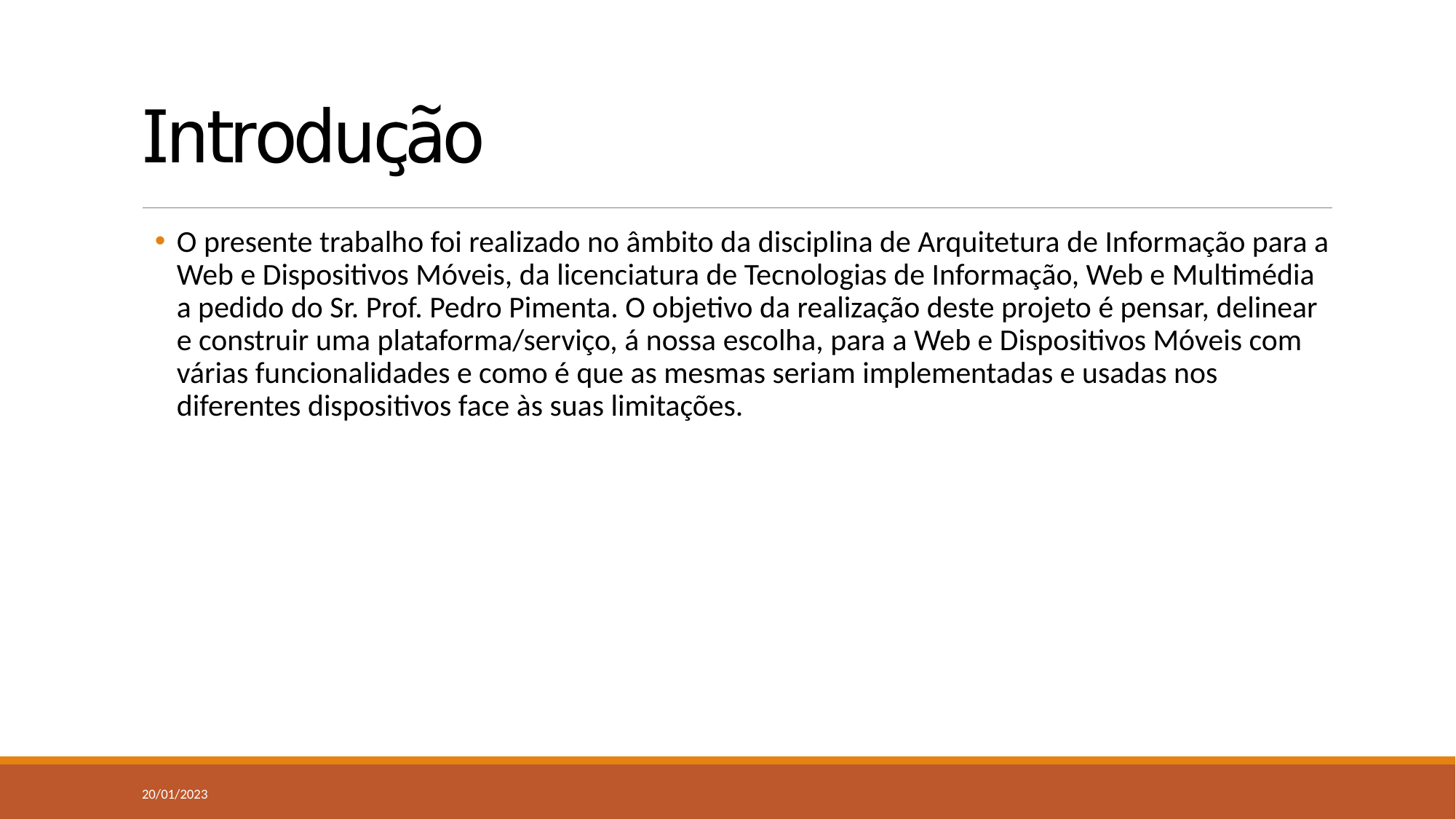

# Introdução
O presente trabalho foi realizado no âmbito da disciplina de Arquitetura de Informação para a Web e Dispositivos Móveis, da licenciatura de Tecnologias de Informação, Web e Multimédia a pedido do Sr. Prof. Pedro Pimenta. O objetivo da realização deste projeto é pensar, delinear e construir uma plataforma/serviço, á nossa escolha, para a Web e Dispositivos Móveis com várias funcionalidades e como é que as mesmas seriam implementadas e usadas nos diferentes dispositivos face às suas limitações.

20/01/2023